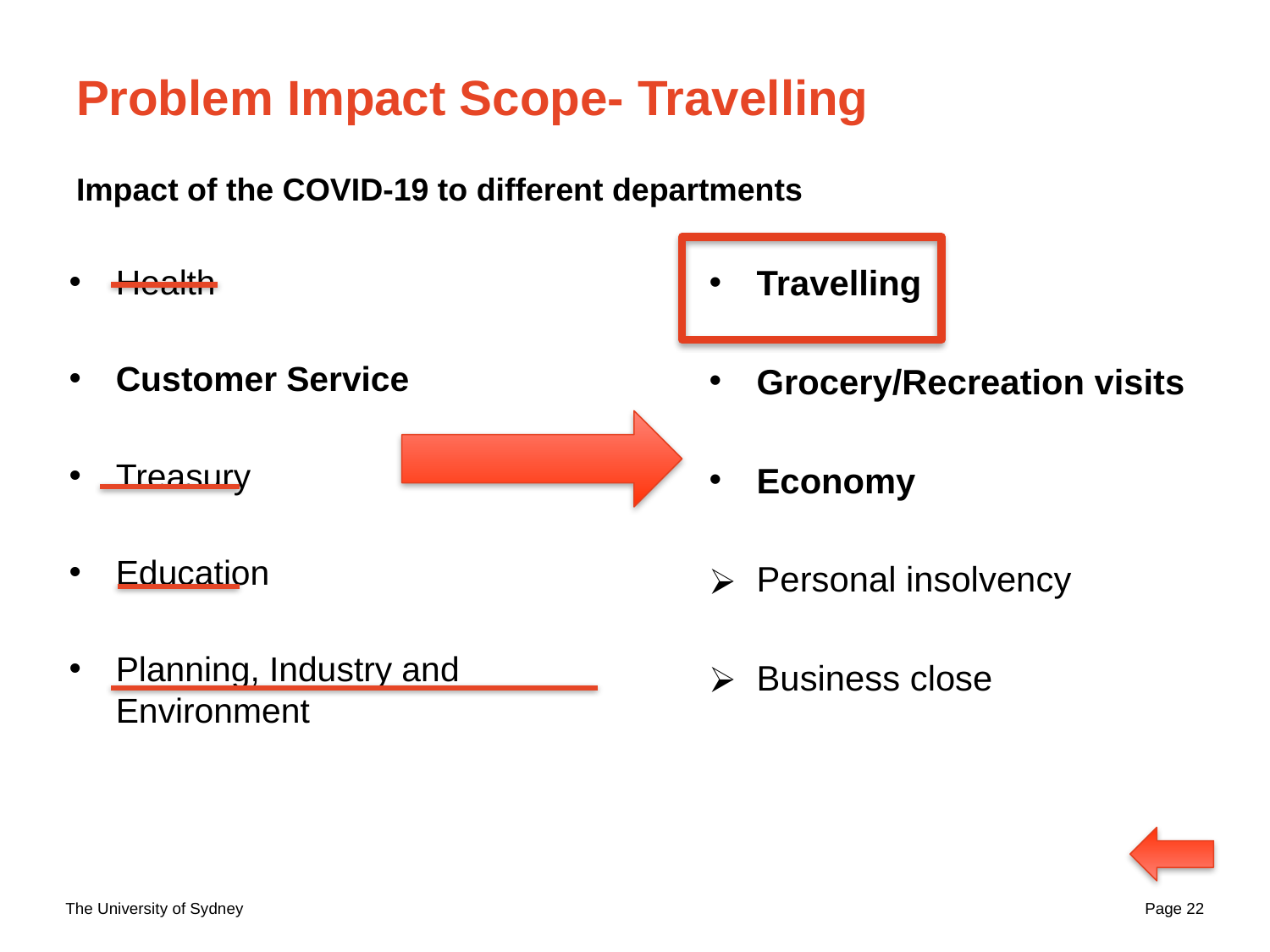

# Problem Impact Scope- Travelling
Impact of the COVID-19 to different departments

Health

Customer Service

Treasury

Education

Planning, Industry and Environment

Travelling

Grocery/Recreation visits

Economy

Personal insolvency

Business close